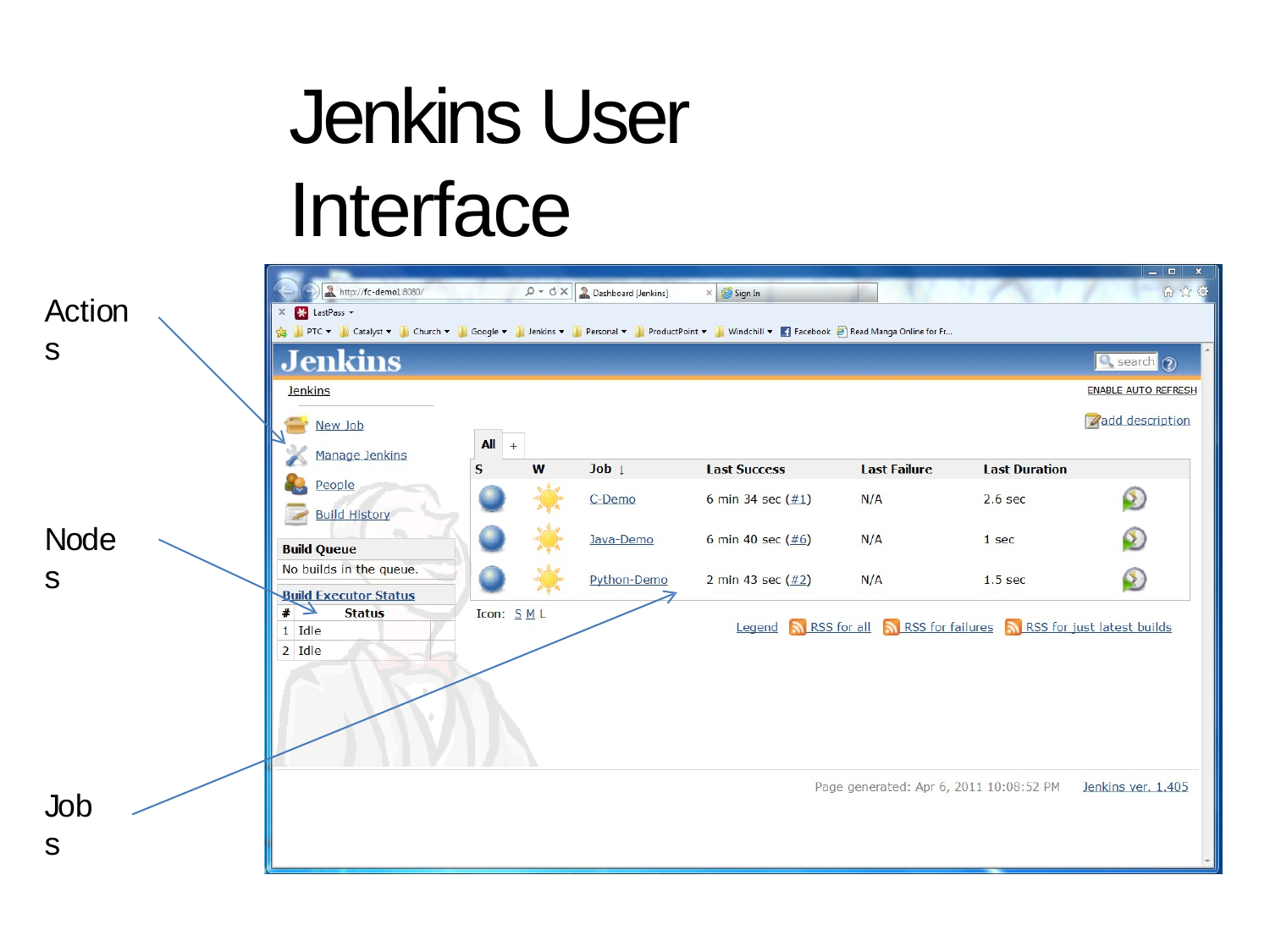

# Jenkins User Interface

Actions

Nodes

Jobs